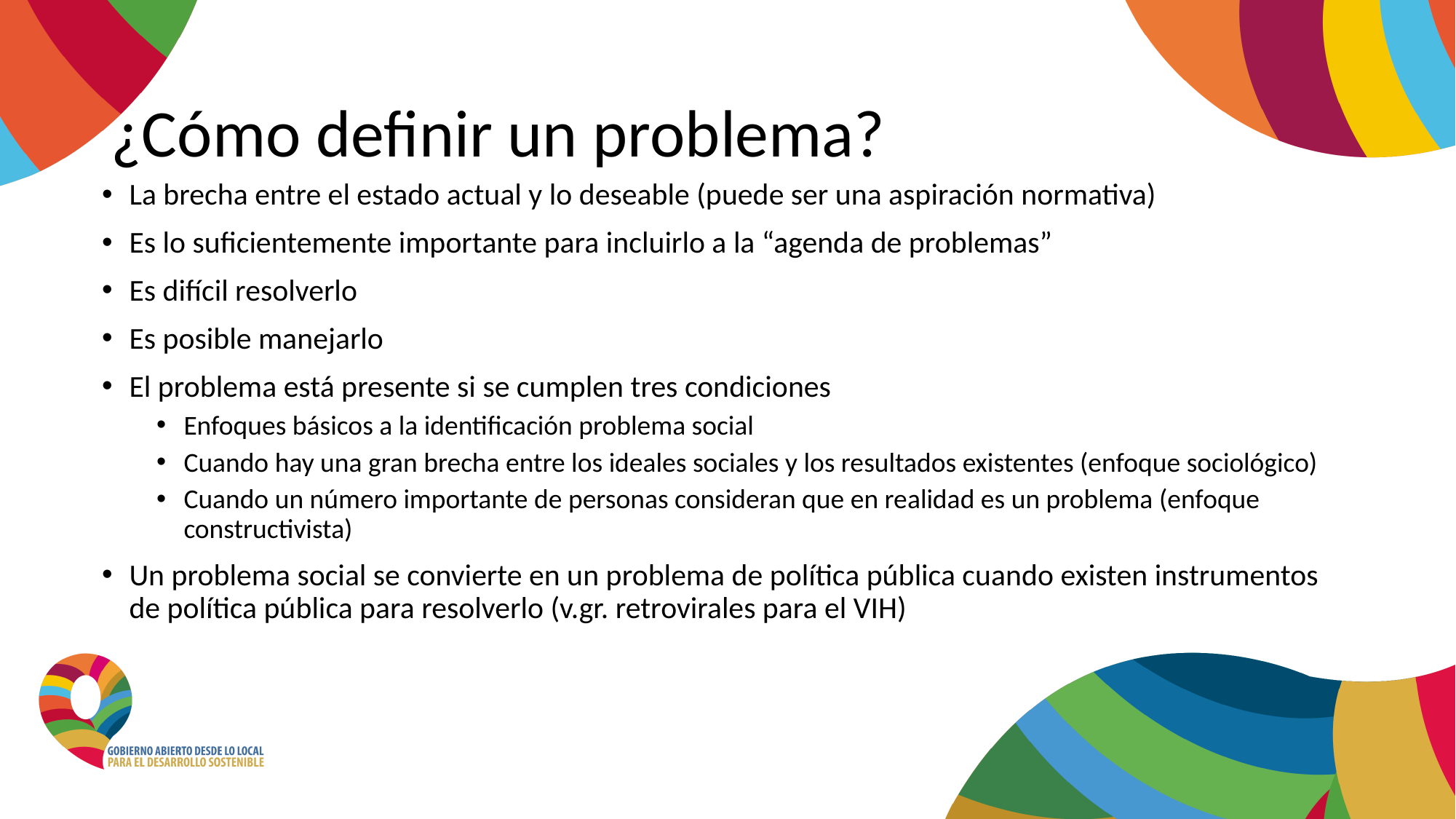

# ¿Cómo definir un problema?
La brecha entre el estado actual y lo deseable (puede ser una aspiración normativa)
Es lo suficientemente importante para incluirlo a la “agenda de problemas”
Es difícil resolverlo
Es posible manejarlo
El problema está presente si se cumplen tres condiciones
Enfoques básicos a la identificación problema social
Cuando hay una gran brecha entre los ideales sociales y los resultados existentes (enfoque sociológico)
Cuando un número importante de personas consideran que en realidad es un problema (enfoque constructivista)
Un problema social se convierte en un problema de política pública cuando existen instrumentos de política pública para resolverlo (v.gr. retrovirales para el VIH)